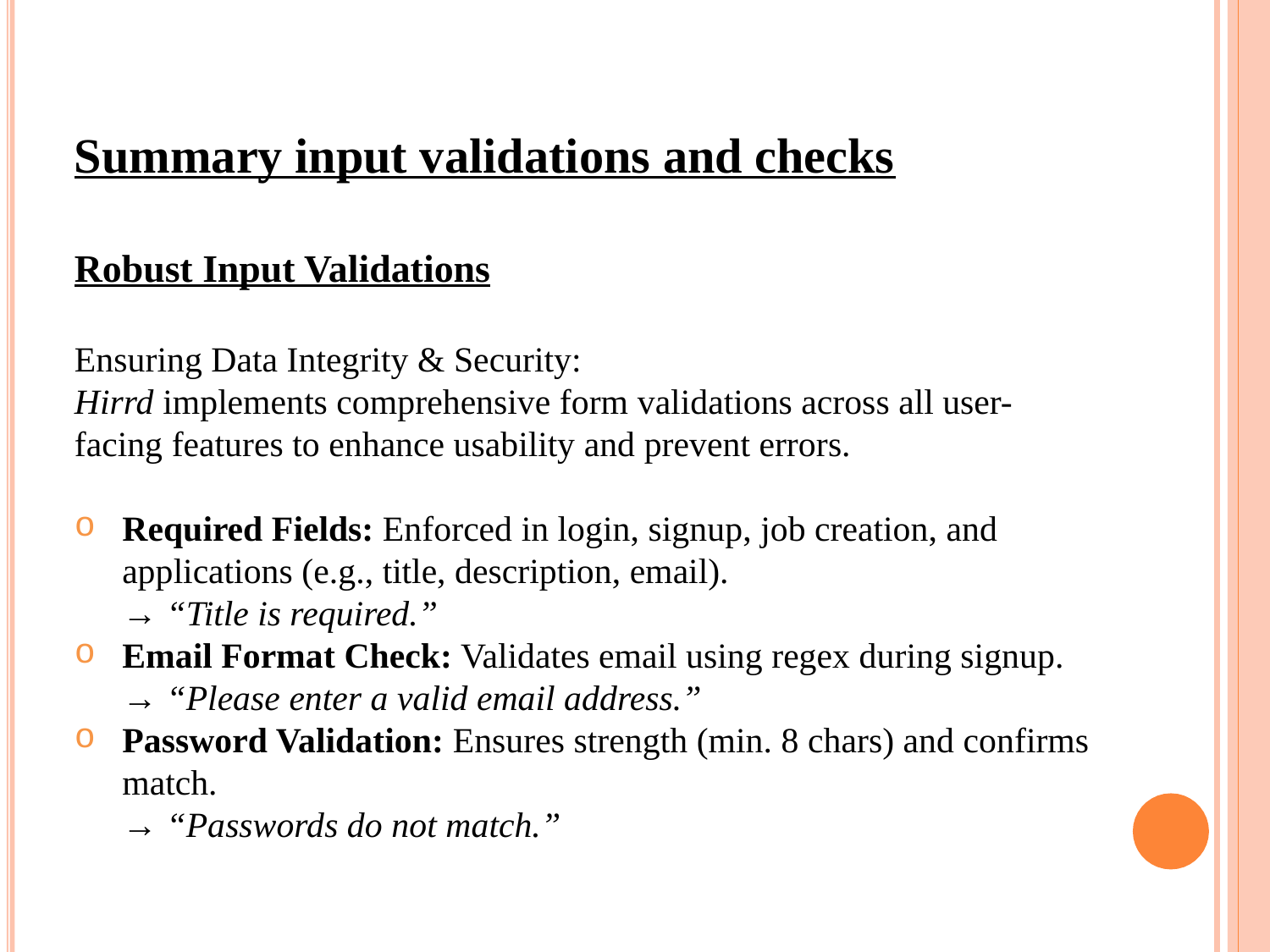

# Summary input validations and checks
Robust Input Validations

Ensuring Data Integrity & Security:
Hirrd implements comprehensive form validations across all user-facing features to enhance usability and prevent errors.

Required Fields: Enforced in login, signup, job creation, and applications (e.g., title, description, email).
→ “Title is required.”
Email Format Check: Validates email using regex during signup.
→ “Please enter a valid email address.”
Password Validation: Ensures strength (min. 8 chars) and confirms match.
→ “Passwords do not match.”